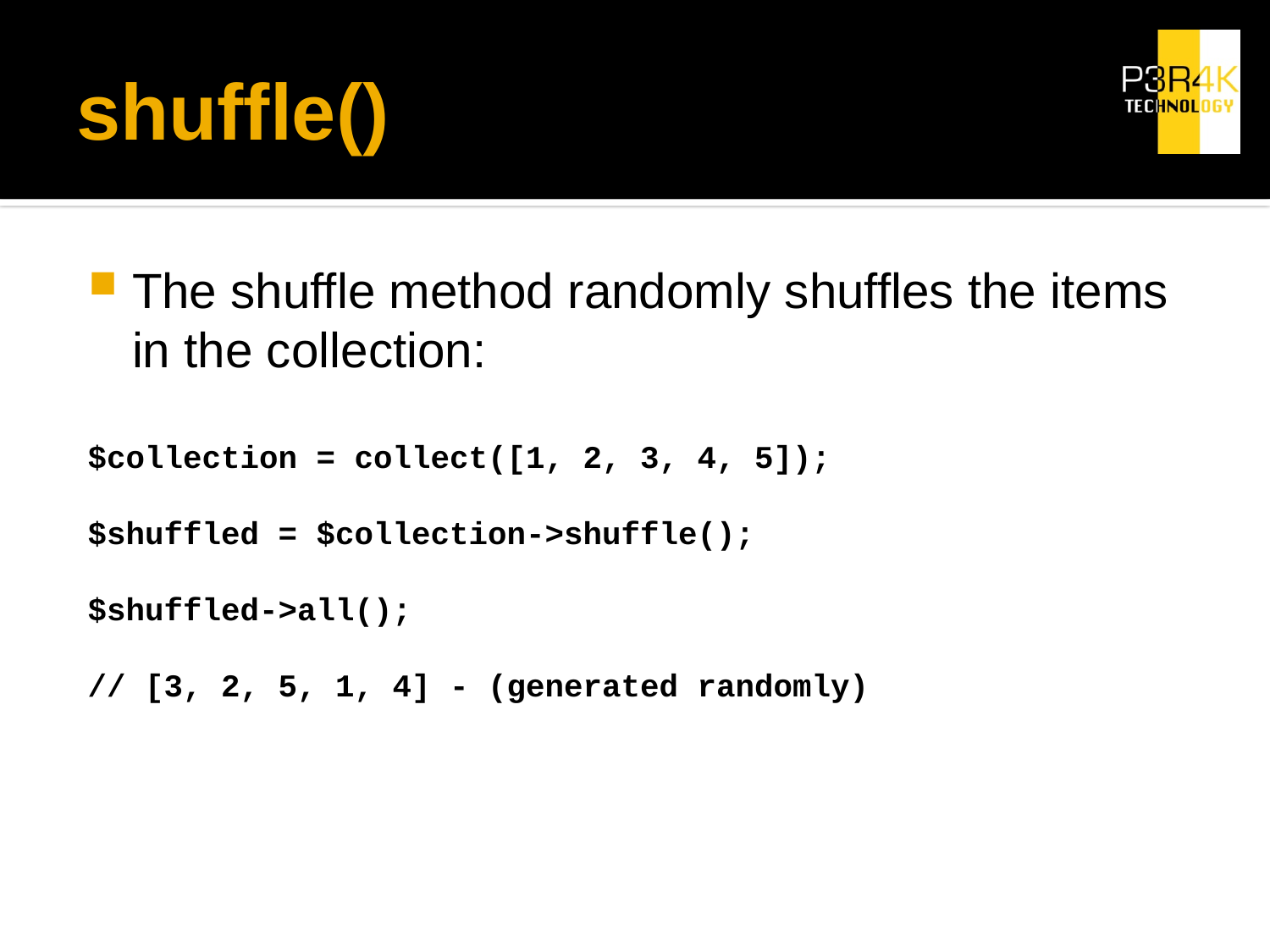

# shuffle()
The shuffle method randomly shuffles the items in the collection:

$collection = collect([1, 2, 3, 4, 5]);

$shuffled = $collection->shuffle();

$shuffled->all();

// [3, 2, 5, 1, 4] - (generated randomly)